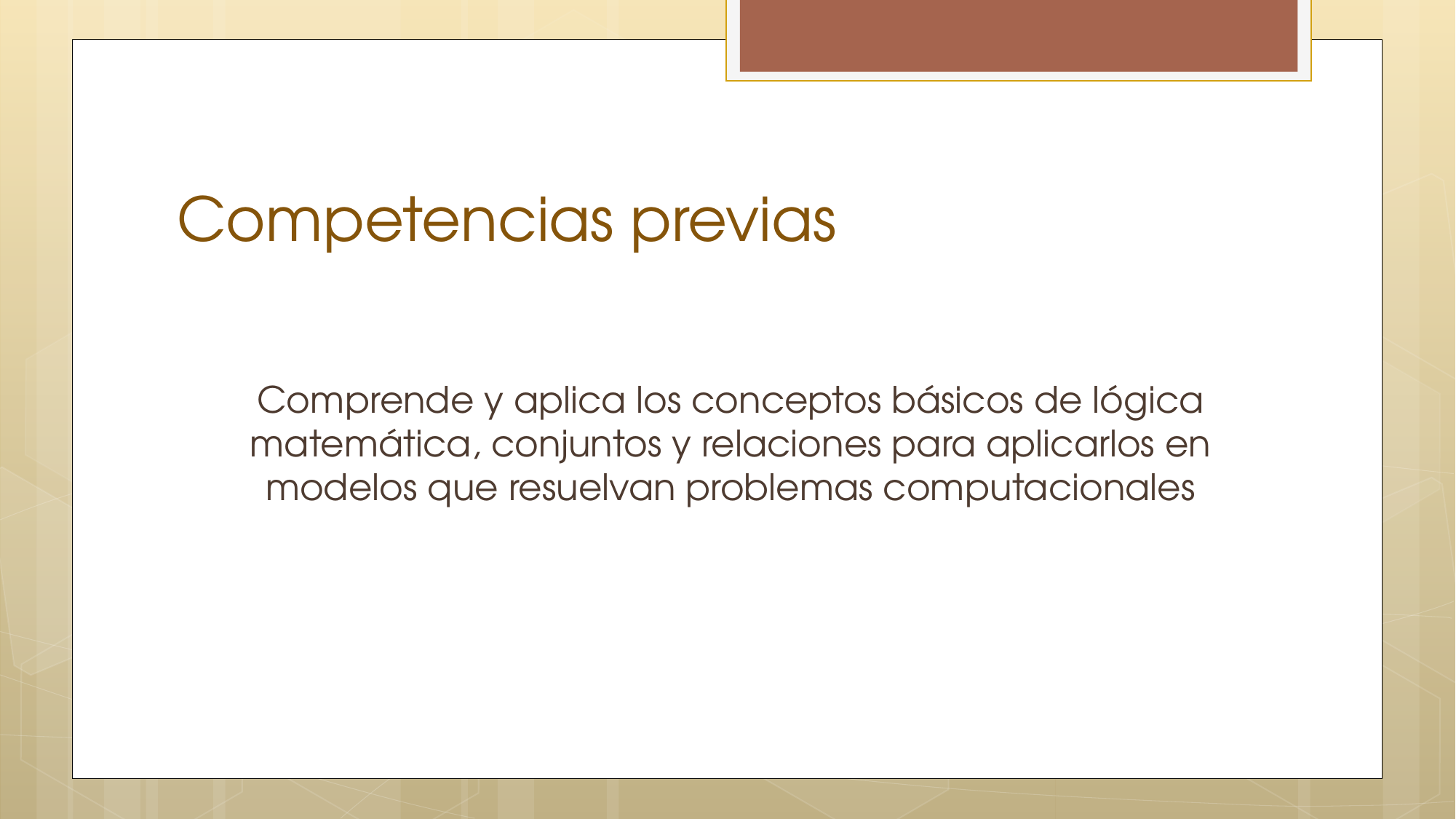

# Competencias previas
Comprende y aplica los conceptos básicos de lógica matemática, conjuntos y relaciones para aplicarlos en modelos que resuelvan problemas computacionales